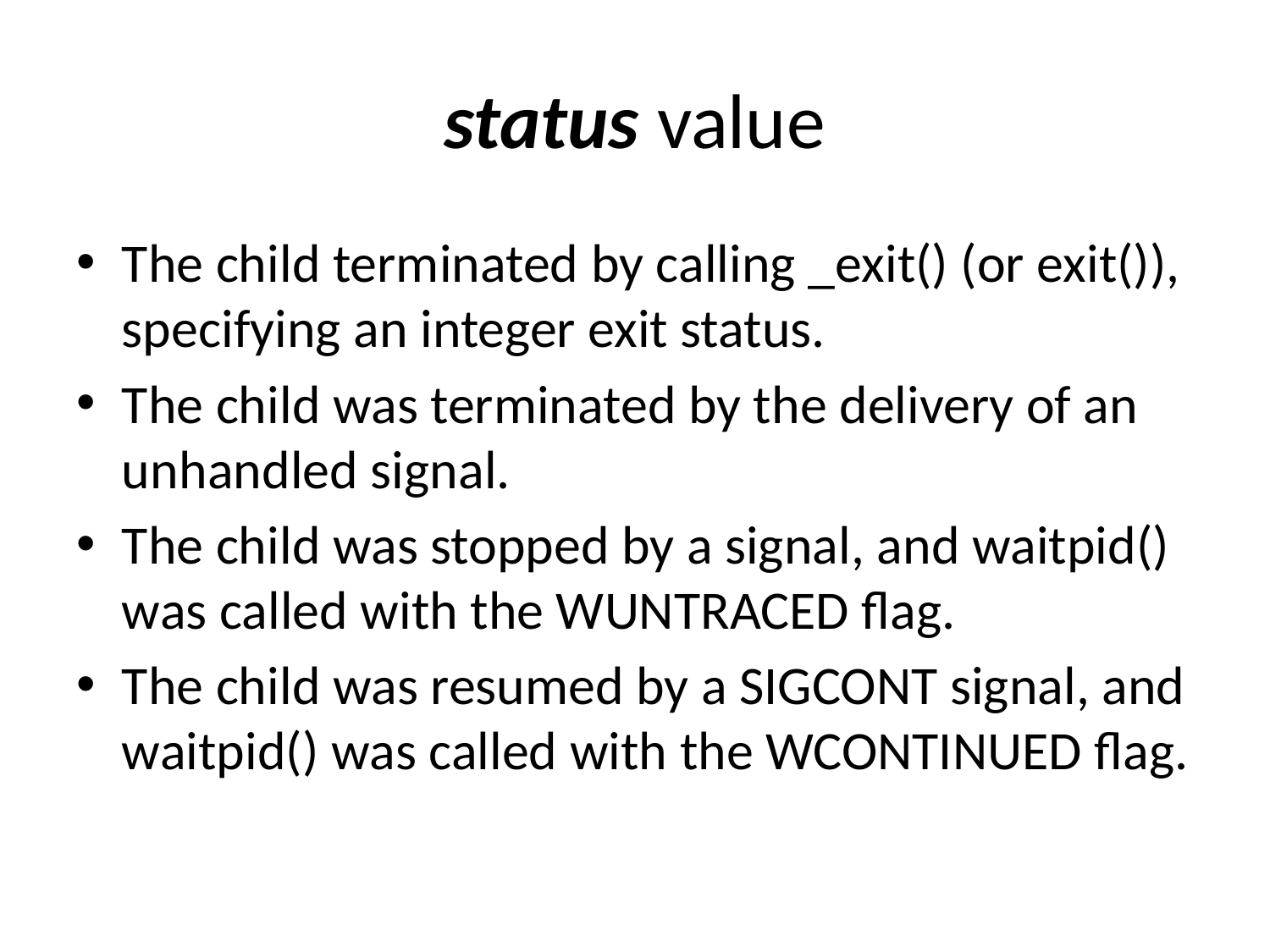

# status value
The child terminated by calling _exit() (or exit()), specifying an integer exit status.
The child was terminated by the delivery of an unhandled signal.
The child was stopped by a signal, and waitpid() was called with the WUNTRACED flag.
The child was resumed by a SIGCONT signal, and waitpid() was called with the WCONTINUED flag.